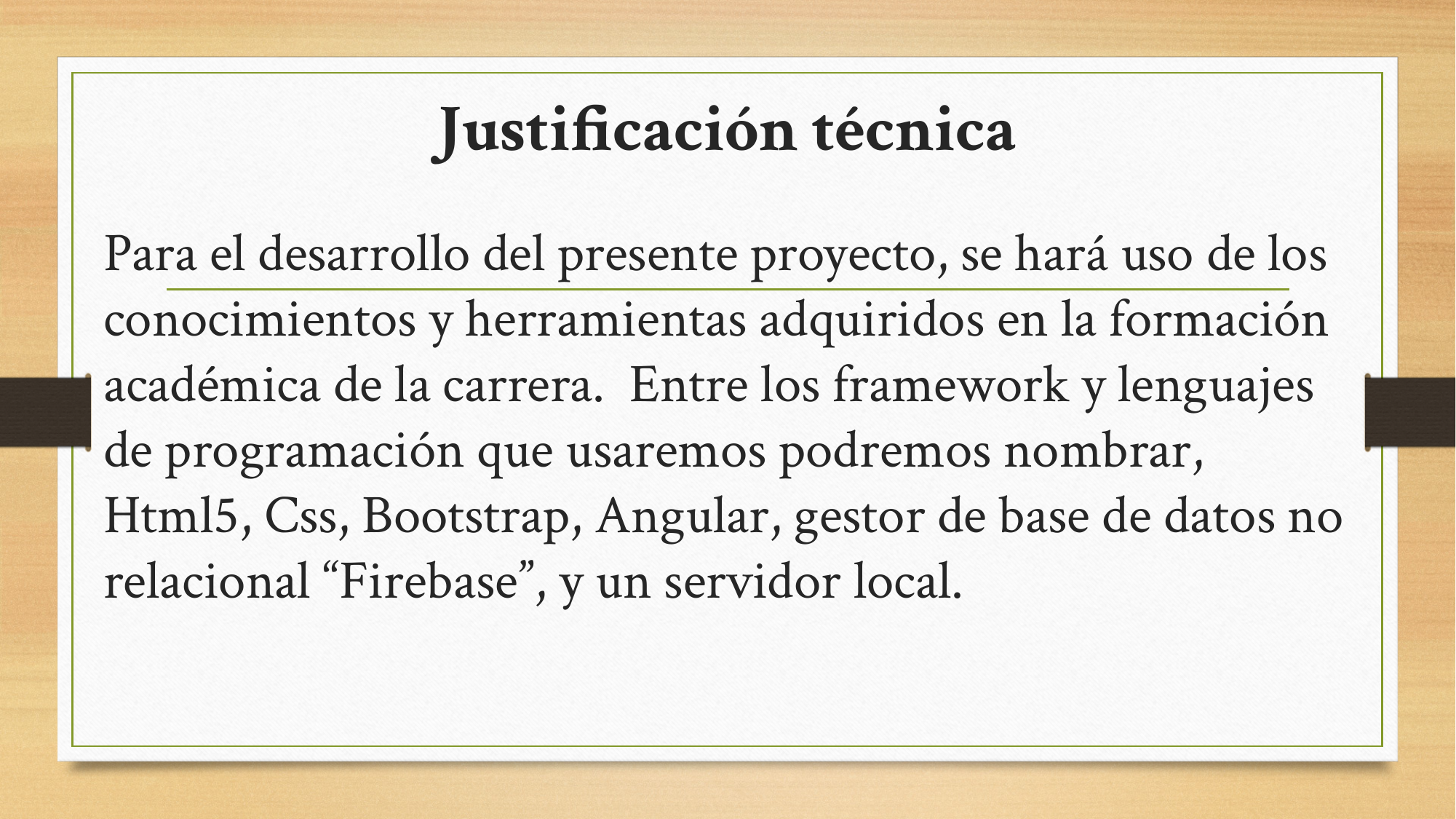

# Justificación técnica
Para el desarrollo del presente proyecto, se hará uso de los conocimientos y herramientas adquiridos en la formación académica de la carrera.  Entre los framework y lenguajes de programación que usaremos podremos nombrar, Html5, Css, Bootstrap, Angular, gestor de base de datos no relacional “Firebase”, y un servidor local.